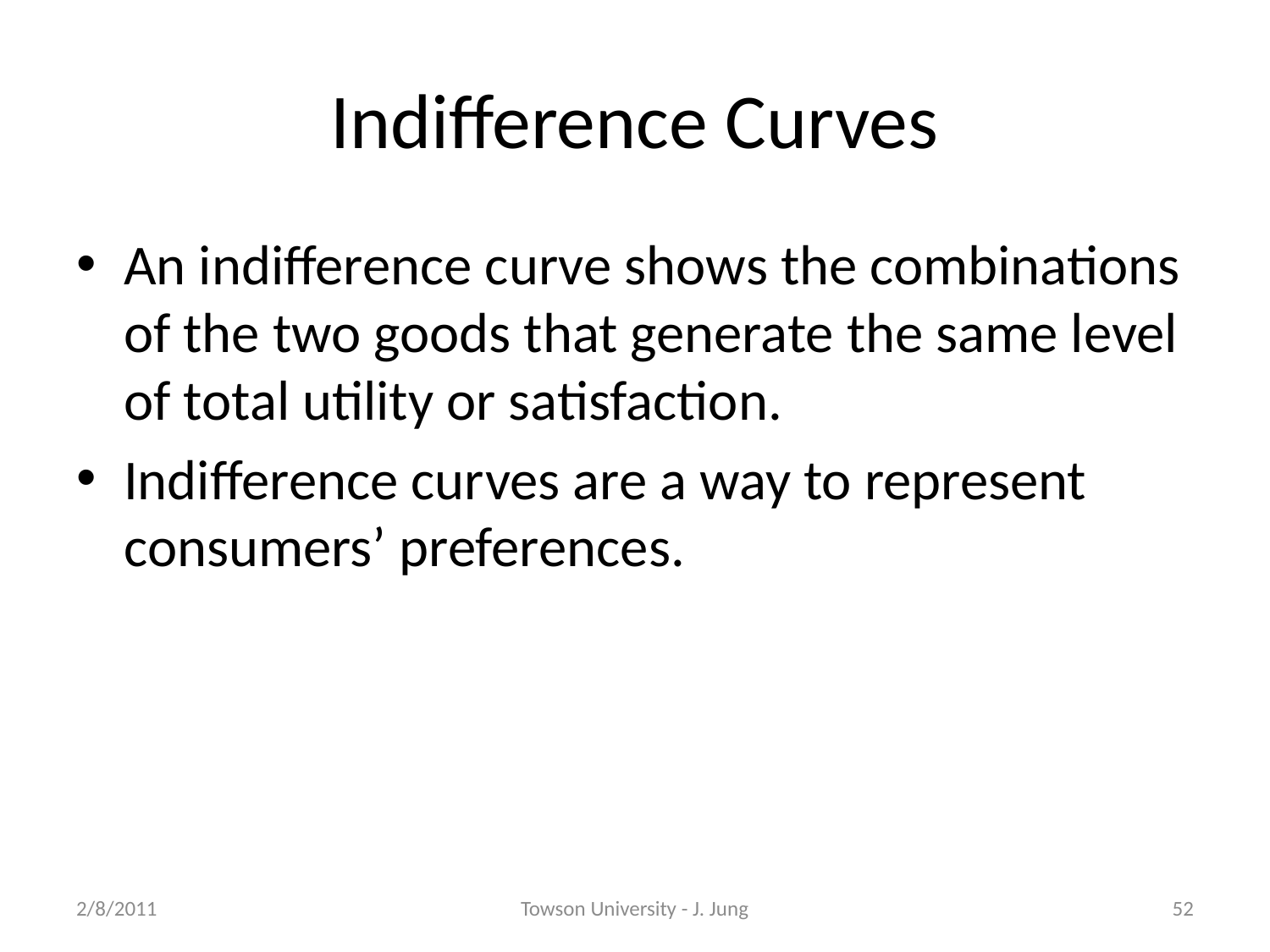

# Indifference Curves
An indifference curve shows the combinations of the two goods that generate the same level of total utility or satisfaction.
Indifference curves are a way to represent consumers’ preferences.

2/8/2011
Towson University - J. Jung
52